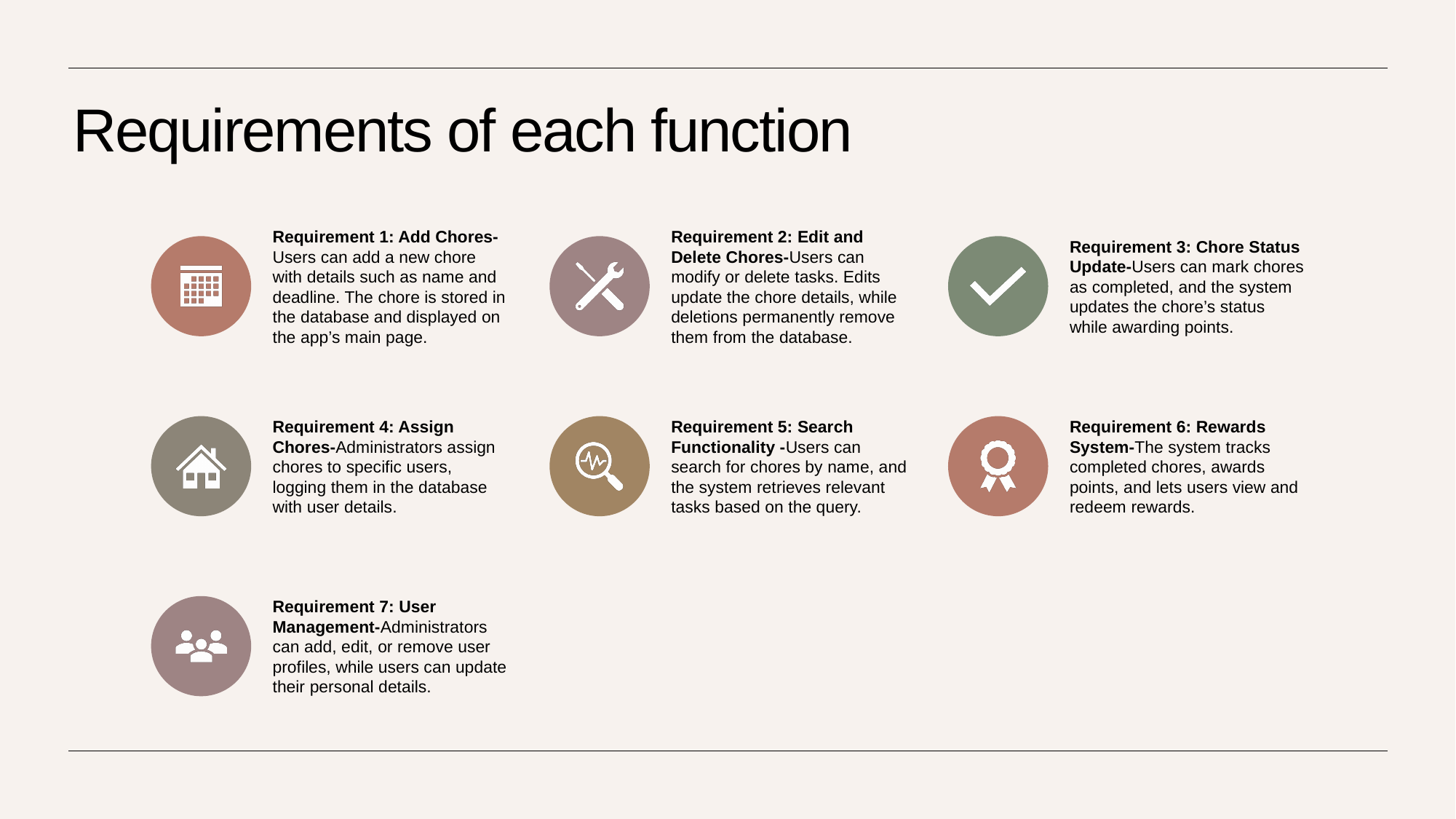

# Requirements of each function
Requirement 1: Add Chores-Users can add a new chore with details such as name and deadline. The chore is stored in the database and displayed on the app’s main page.
Requirement 2: Edit and Delete Chores-Users can modify or delete tasks. Edits update the chore details, while deletions permanently remove them from the database.
Requirement 3: Chore Status Update-Users can mark chores as completed, and the system updates the chore’s status while awarding points.
Requirement 4: Assign Chores-Administrators assign chores to specific users, logging them in the database with user details.
Requirement 5: Search Functionality -Users can search for chores by name, and the system retrieves relevant tasks based on the query.
Requirement 6: Rewards System-The system tracks completed chores, awards points, and lets users view and redeem rewards.
Requirement 7: User Management-Administrators can add, edit, or remove user profiles, while users can update their personal details.